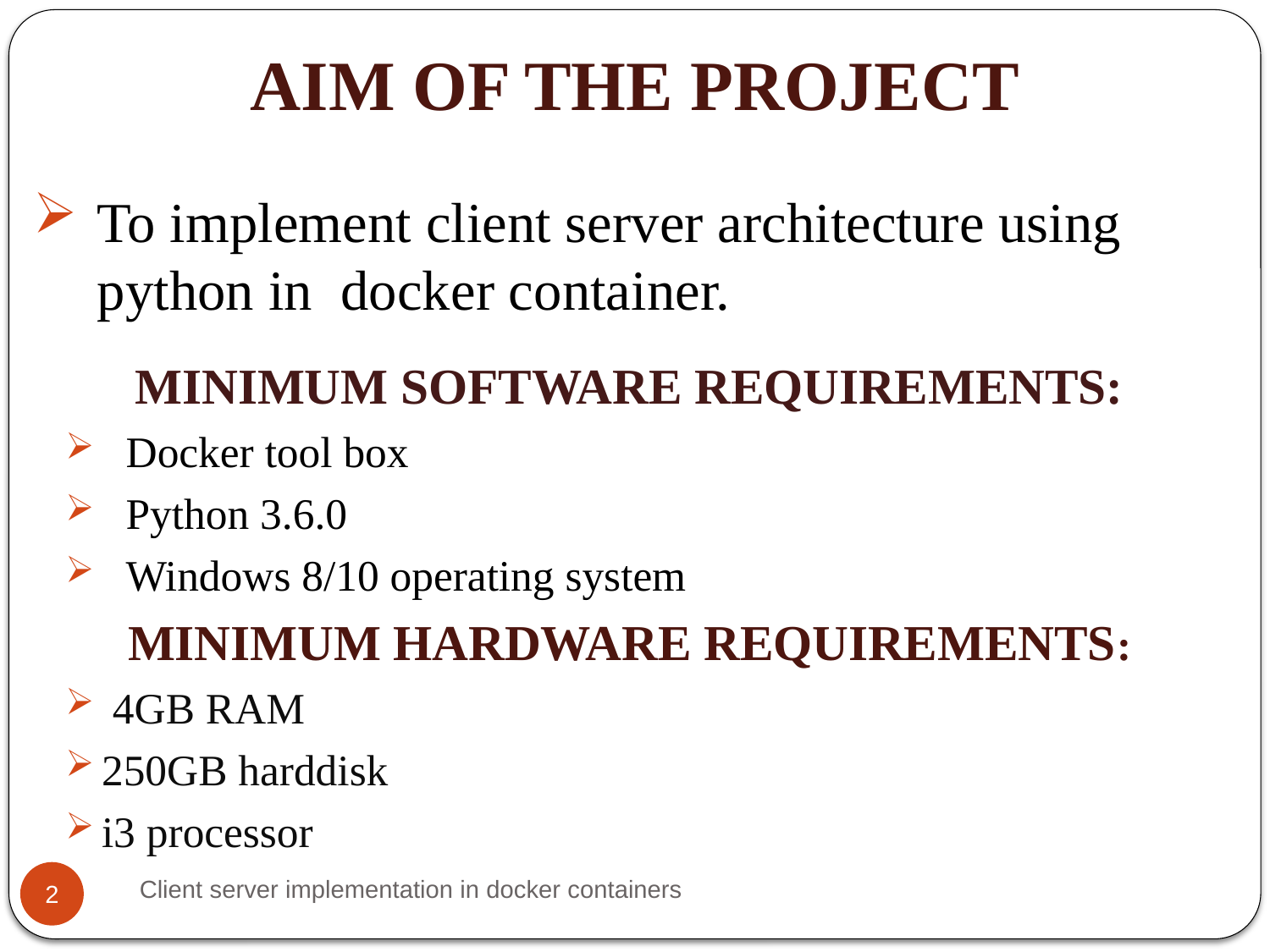

# AIM OF THE PROJECT
To implement client server architecture using python in  docker container.

MINIMUM SOFTWARE REQUIREMENTS:
Docker tool box
Python 3.6.0
Windows 8/10 operating system
MINIMUM HARDWARE REQUIREMENTS:
 4GB RAM
250GB harddisk
i3 processor
Client server implementation in docker containers
2